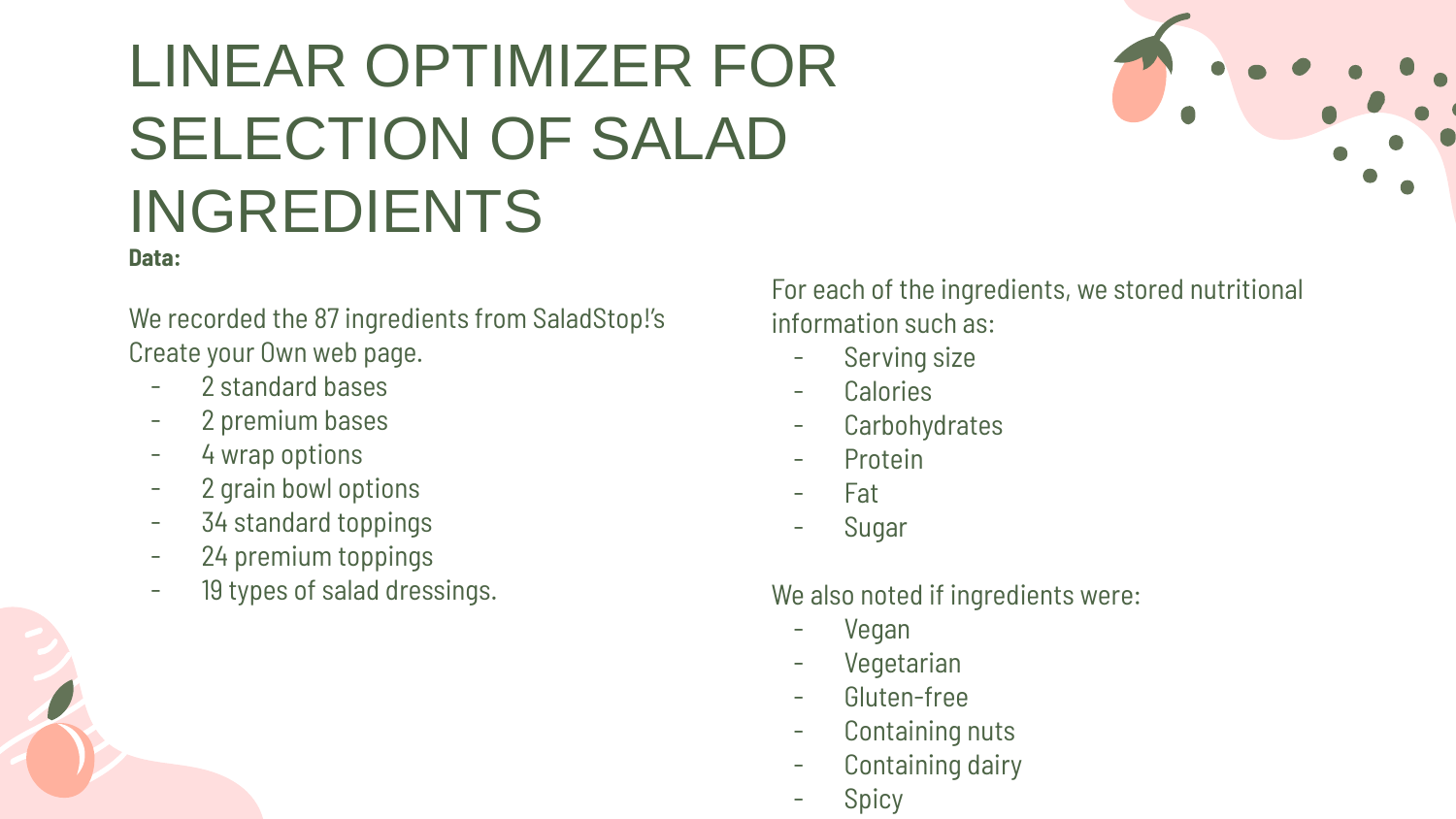

# LINEAR OPTIMIZER FOR SELECTION OF SALAD INGREDIENTS
Data:

We recorded the 87 ingredients from SaladStop!’s Create your Own web page.
2 standard bases
2 premium bases
4 wrap options
2 grain bowl options
34 standard toppings
24 premium toppings
19 types of salad dressings.

For each of the ingredients, we stored nutritional information such as:
Serving size
Calories
Carbohydrates
Protein
Fat
Sugar

We also noted if ingredients were:
Vegan
Vegetarian
Gluten-free
Containing nuts
Containing dairy
Spicy